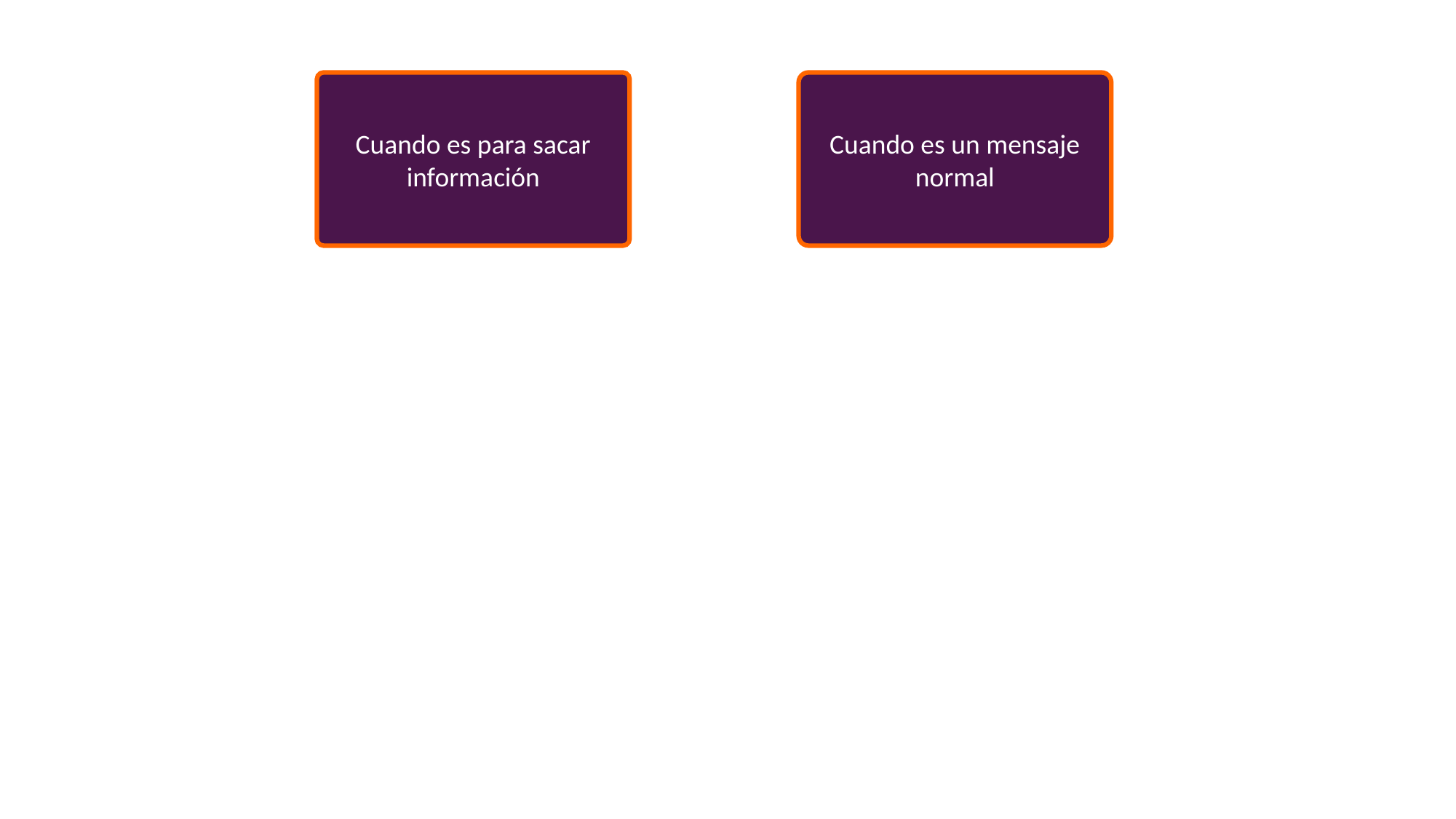

Cuando es para sacar información
Cuando es un mensaje normal